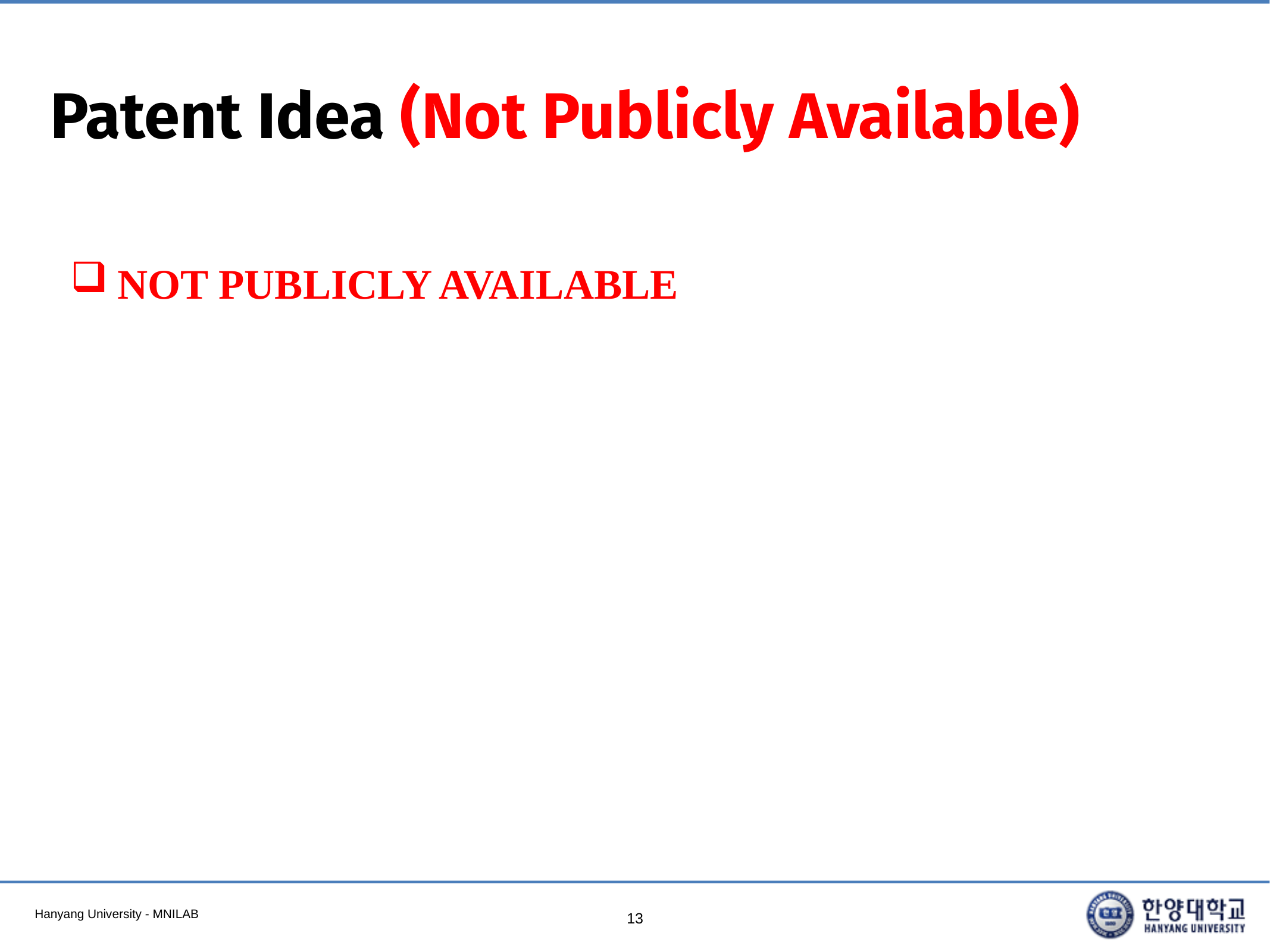

# Patent Idea (Not Publicly Available)
NOT PUBLICLY AVAILABLE
13